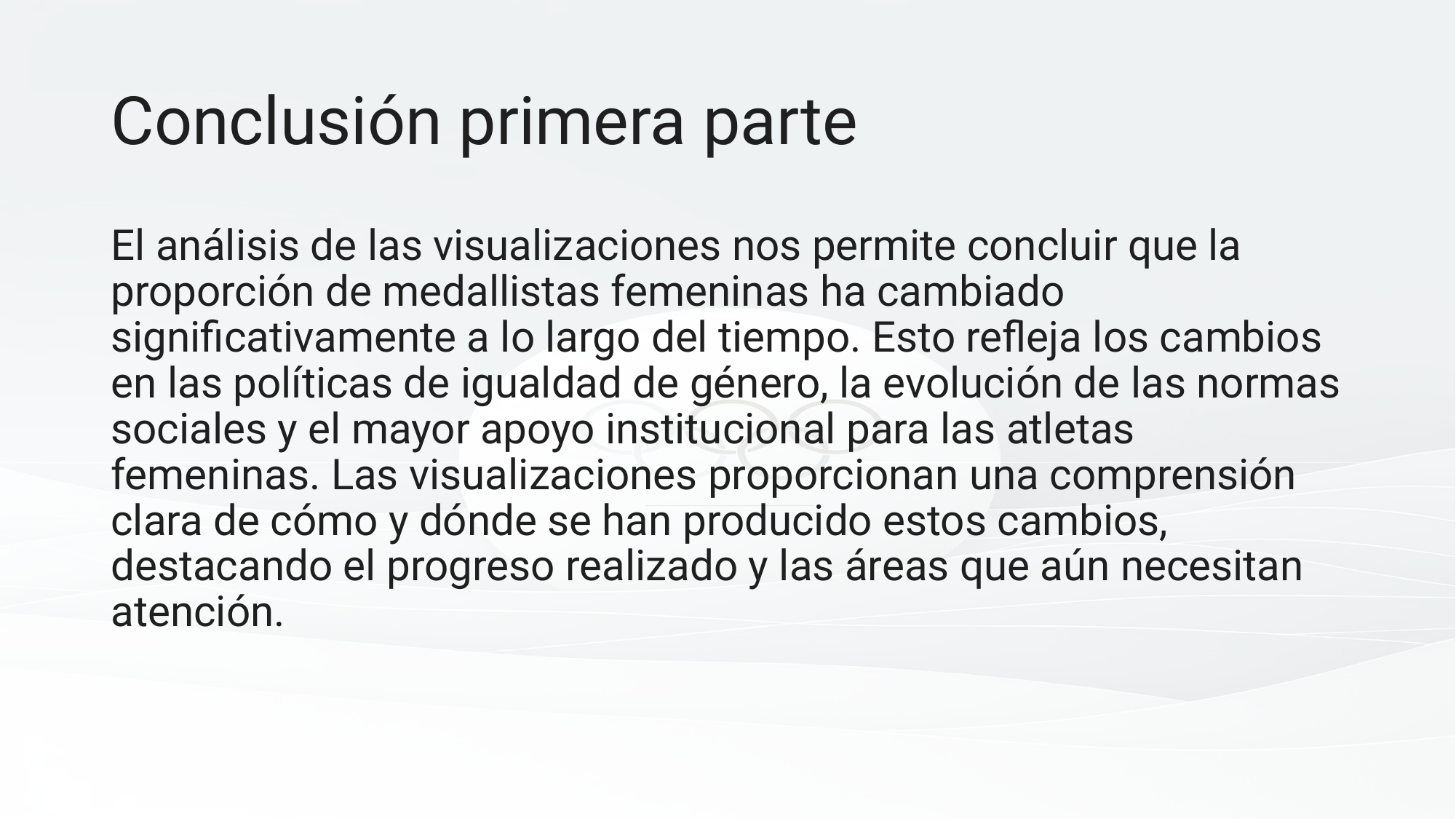

# Conclusión primera parte
El análisis de las visualizaciones nos permite concluir que la proporción de medallistas femeninas ha cambiado significativamente a lo largo del tiempo. Esto refleja los cambios en las políticas de igualdad de género, la evolución de las normas sociales y el mayor apoyo institucional para las atletas femeninas. Las visualizaciones proporcionan una comprensión clara de cómo y dónde se han producido estos cambios, destacando el progreso realizado y las áreas que aún necesitan atención.